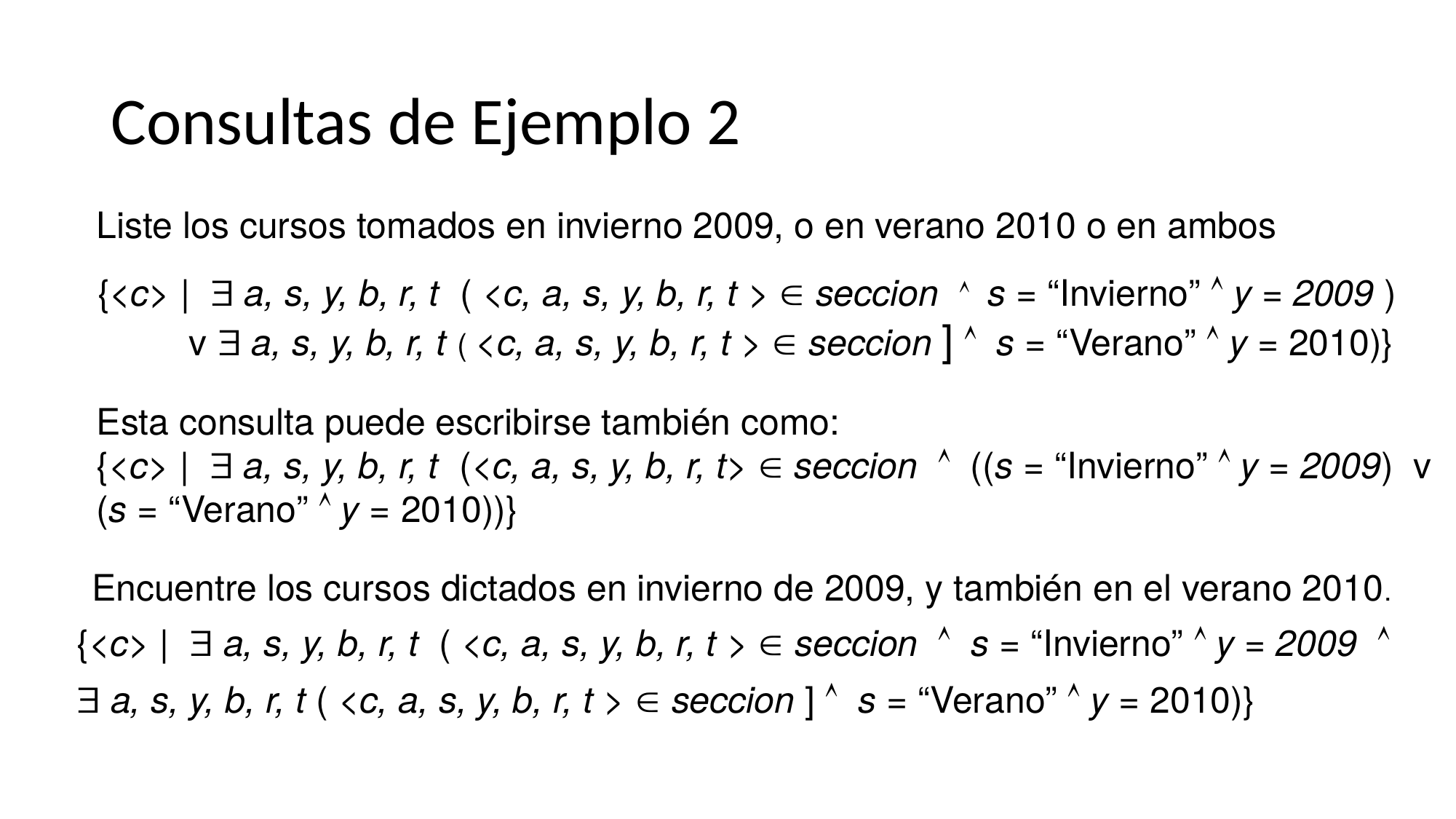

# Consultas de Ejemplo 2
Liste los cursos tomados en invierno 2009, o en verano 2010 o en ambos
{<c> |  ∃ a, s, y, b, r, t  ( <c, a, s, y, b, r, t > ∈ seccion  ∧  s = “Invierno” ∧ y = 2009 )
         v ∃ a, s, y, b, r, t ( <c, a, s, y, b, r, t > ∈ seccion ] ∧  s = “Verano” ∧ y = 2010)}
Esta consulta puede escribirse también como:
{<c> |  ∃ a, s, y, b, r, t  (<c, a, s, y, b, r, t> ∈ seccion  ∧  ((s = “Invierno” ∧ y = 2009)  v (s = “Verano” ∧ y = 2010))}
Encuentre los cursos dictados en invierno de 2009, y también en el verano 2010.
{<c> |  ∃ a, s, y, b, r, t  ( <c, a, s, y, b, r, t > ∈ seccion  ∧  s = “Invierno” ∧ y = 2009  ∧
∃ a, s, y, b, r, t ( <c, a, s, y, b, r, t > ∈ seccion ] ∧  s = “Verano” ∧ y = 2010)}